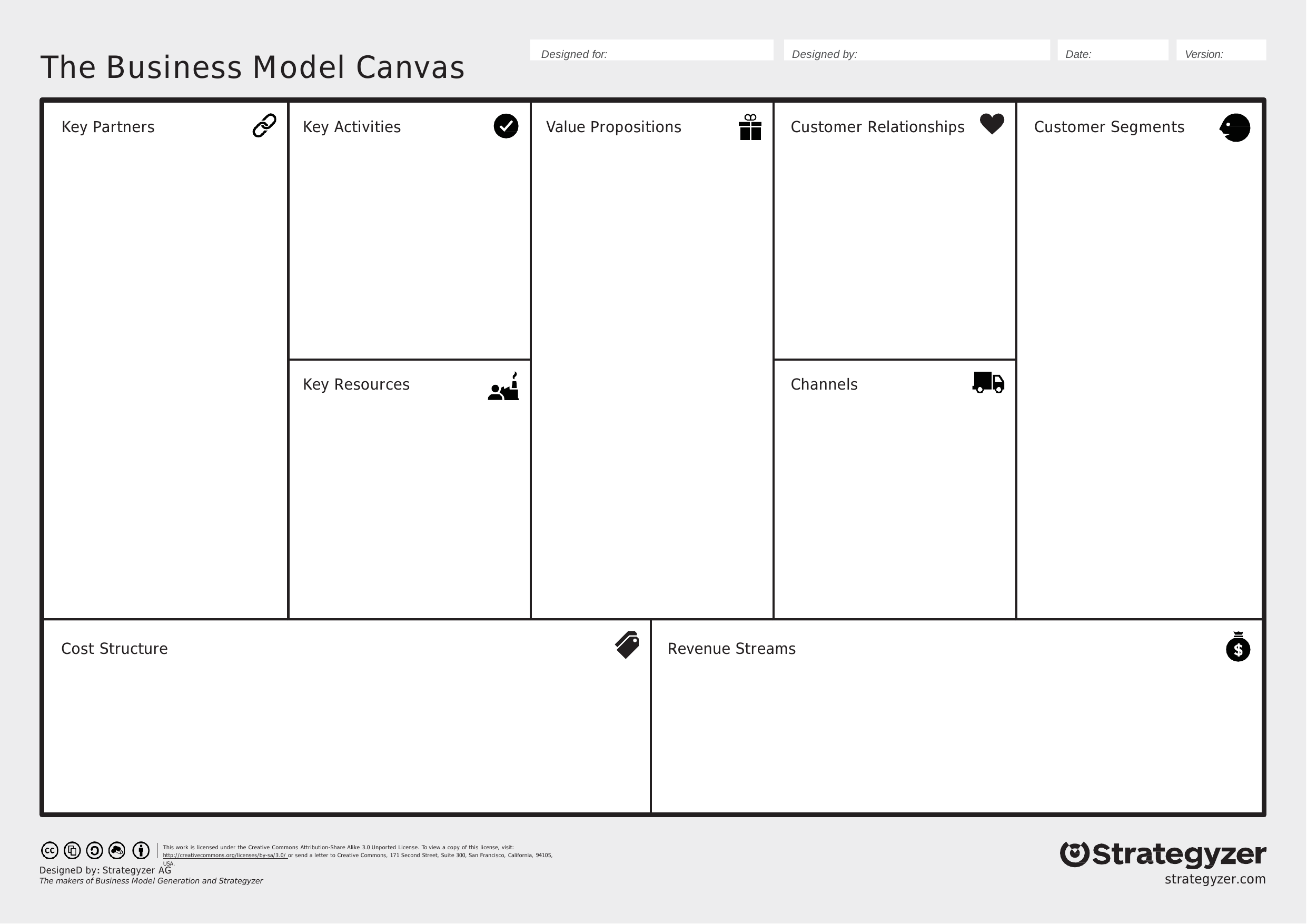

Designed for:
Designed by:
Date:
Version:
The Business Model Canvas

Key Partners
Key Activities
Value Propositions
Customer Relationships
Customer Segments

Key Resources
Channels

Cost Structure
Revenue Streams

This work is licensed under the Creative Commons Attribution-Share Alike 3.0 Unported License. To view a copy of this license, visit:  http://creativecommons.org/licenses/by-sa/3.0/ or send a letter to Creative Commons, 171 Second Street, Suite 300, San Francisco, California, 94105, USA.

DesigneD by: Strategyzer AG
The makers of Business Model Generation and Strategyzer
strategyzer.com